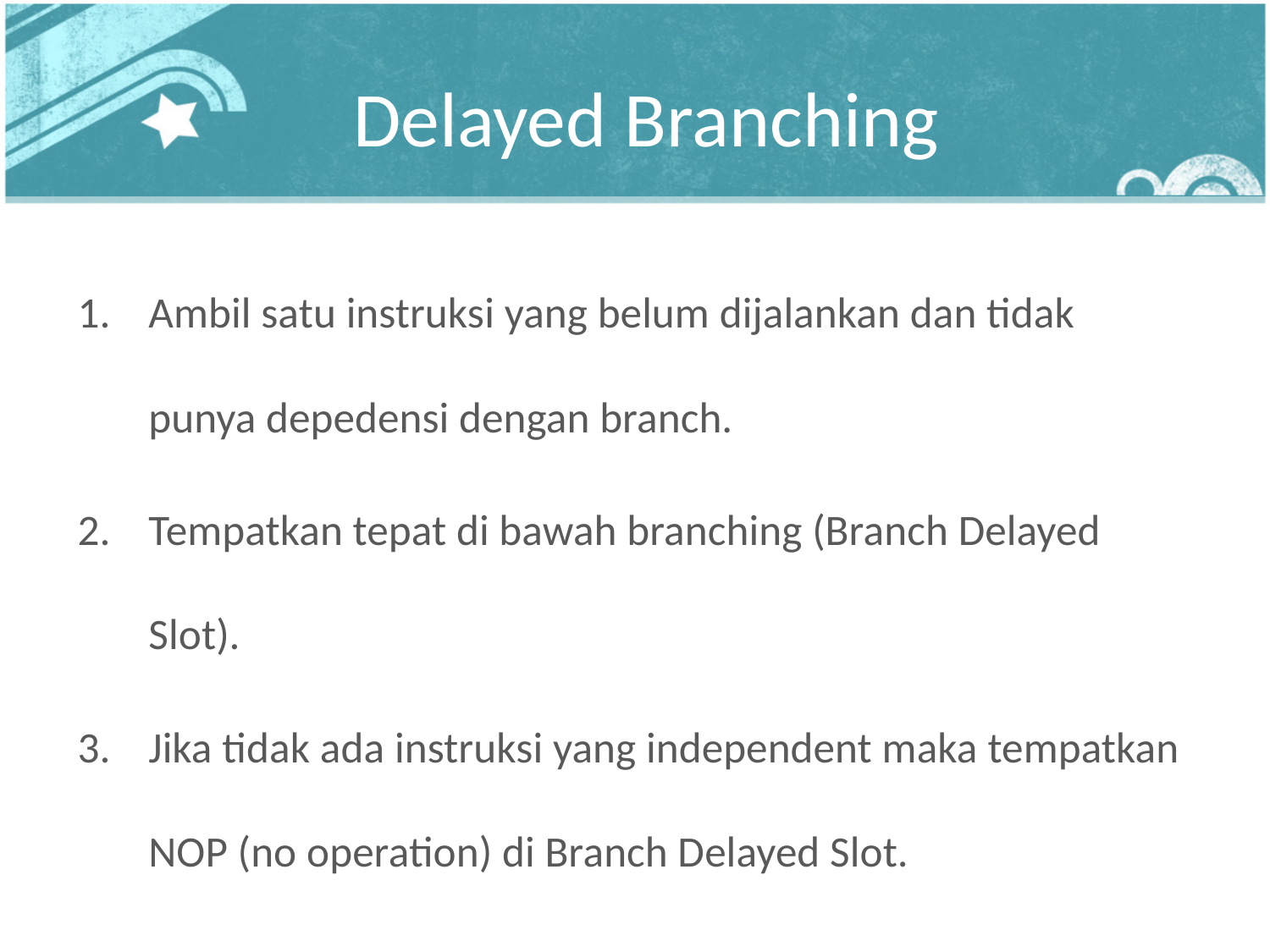

# Delayed Branching
Ambil satu instruksi yang belum dijalankan dan tidak punya depedensi dengan branch.
Tempatkan tepat di bawah branching (Branch Delayed  Slot).
Jika tidak ada instruksi yang independent maka tempatkan NOP (no operation) di Branch Delayed Slot.